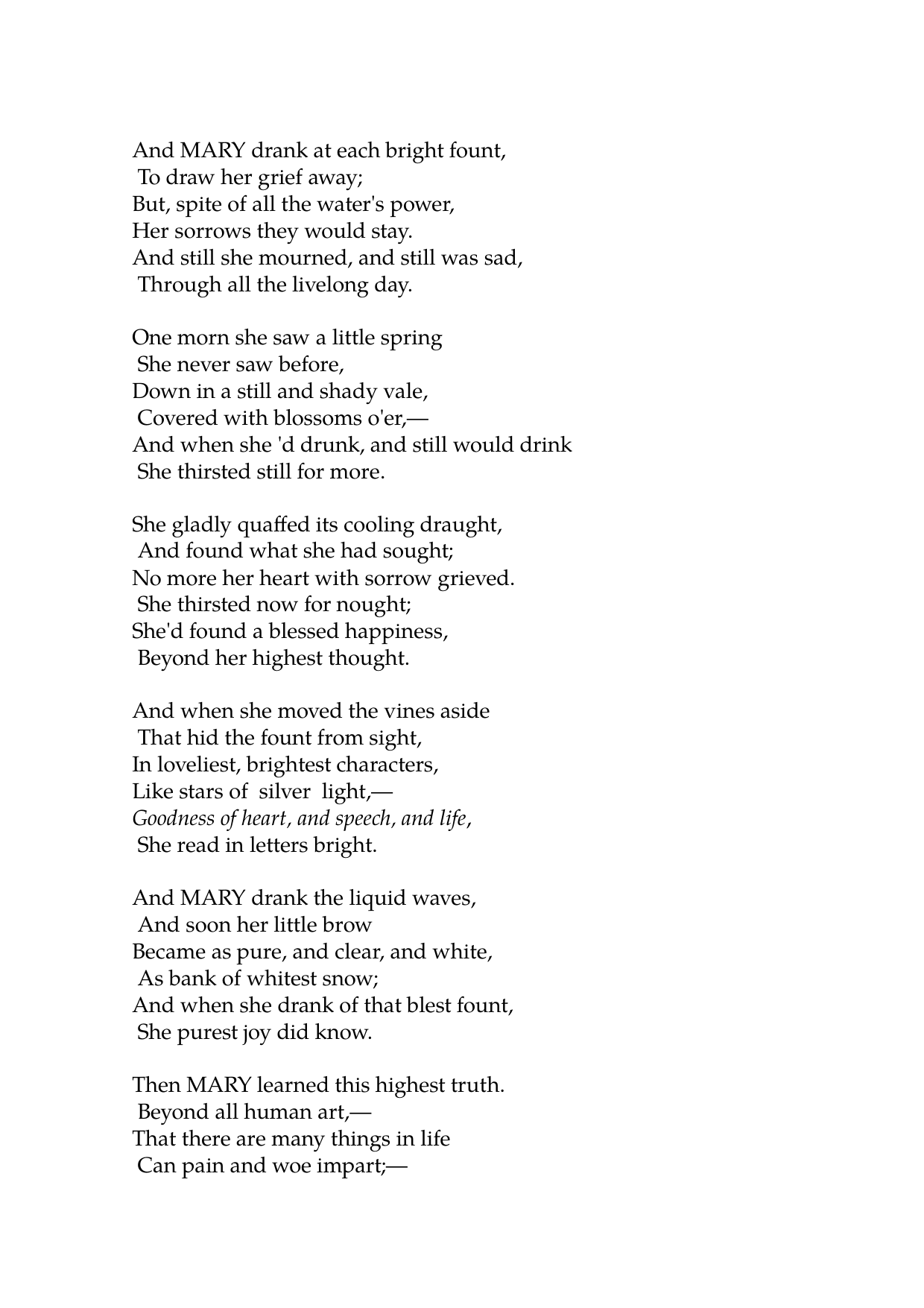

And MARY drank at each bright fount,  To draw her grief away;
But, spite of all the water's power,  Her sorrows they would stay.
And still she mourned, and still was sad,  Through all the livelong day.

One morn she saw a little spring  She never saw before,
Down in a still and shady vale,  Covered with blossoms o'er,—
And when she 'd drunk, and still would drink  She thirsted still for more.

She gladly quaffed its cooling draught,  And found what she had sought;
No more her heart with sorrow grieved.  She thirsted now for nought;
She'd found a blessed happiness,  Beyond her highest thought.

And when she moved the vines aside  That hid the fount from sight,
In loveliest, brightest characters,  Like stars of silver light,—  Goodness of heart, and speech, and life,  She read in letters bright.

And MARY drank the liquid waves,  And soon her little brow
Became as pure, and clear, and white,  As bank of whitest snow;
And when she drank of that blest fount,  She purest joy did know.

Then MARY learned this highest truth.  Beyond all human art,—
That there are many things in life  Can pain and woe impart;—